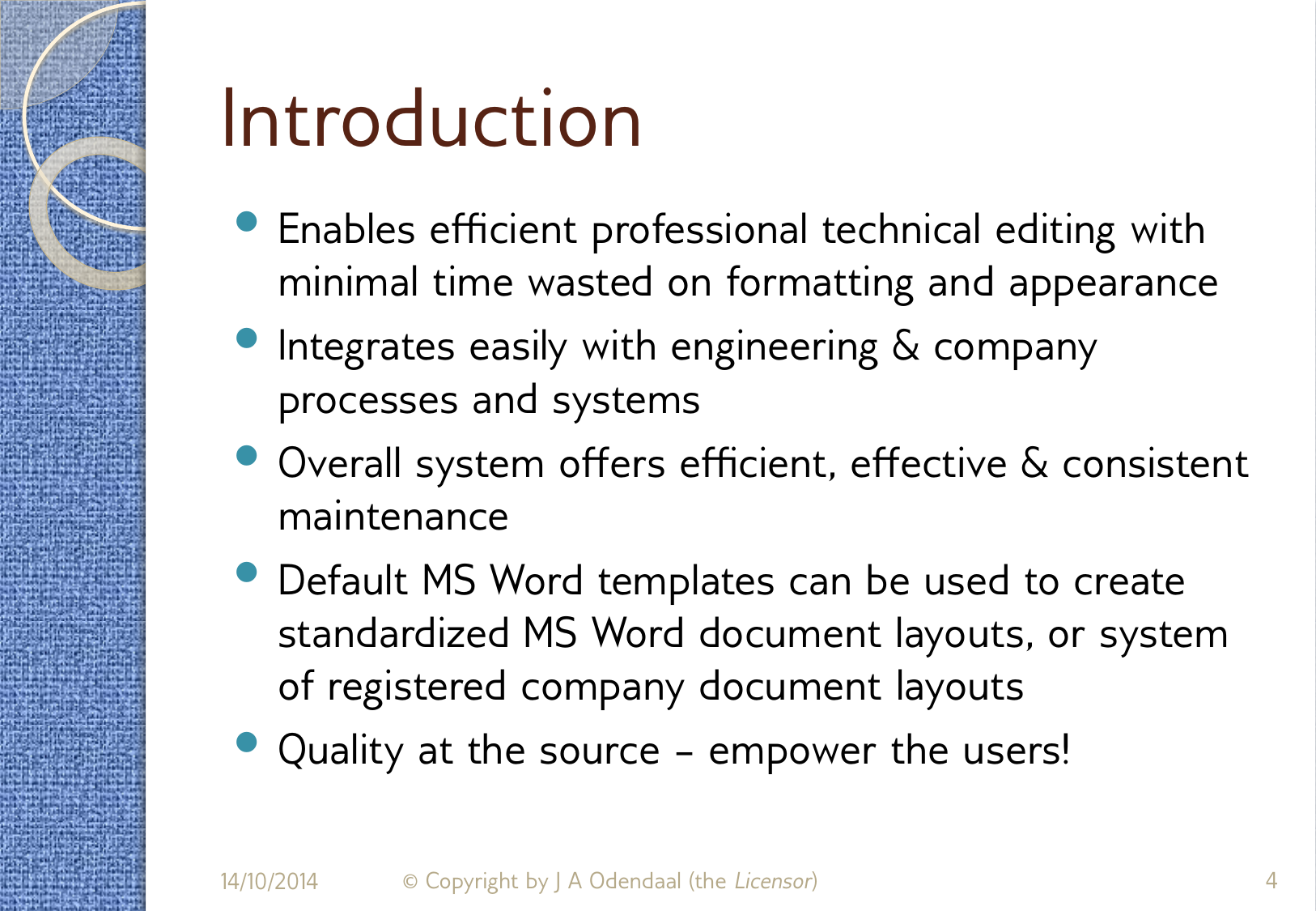

# Introduction
Enables efficient professional technical editing with minimal time wasted on formatting and appearance
Integrates easily with engineering & company processes and systems
Overall system offers efficient, effective & consistent maintenance
Default MS Word templates can be used to create standardized MS Word document layouts, or system of registered company document layouts
Quality at the source – empower the users!
© Copyright by J A Odendaal (the Licensor)
4
14/10/2014